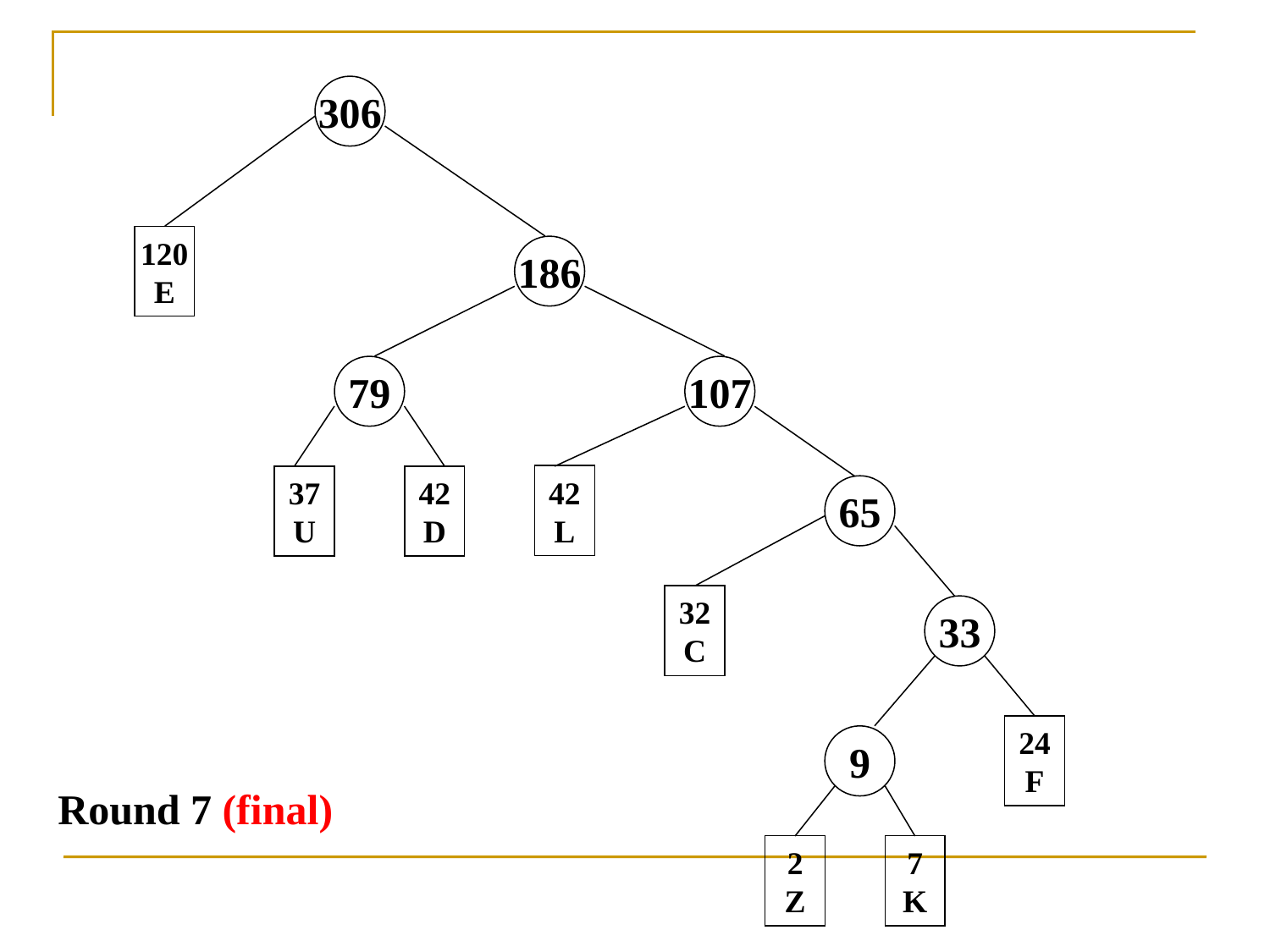

306

120
E
186

79
107

42
L
37
U
42
D
65

32
C
33

24
F
9
Round 7 (final)

2
Z
7
K